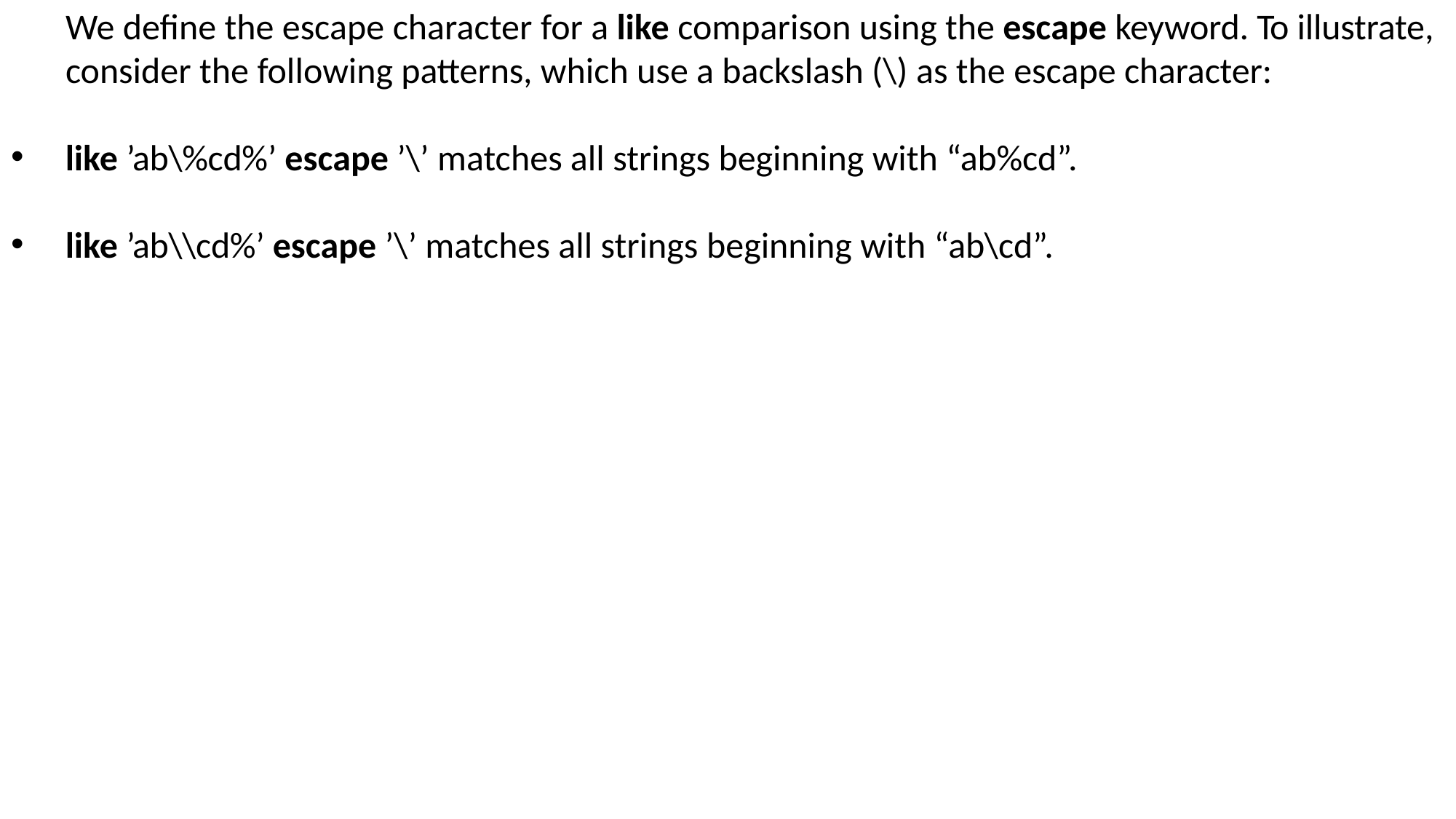

We define the escape character for a like comparison using the escape keyword. To illustrate, consider the following patterns, which use a backslash (\) as the escape character:
like ’ab\%cd%’ escape ’\’ matches all strings beginning with “ab%cd”.
like ’ab\\cd%’ escape ’\’ matches all strings beginning with “ab\cd”.